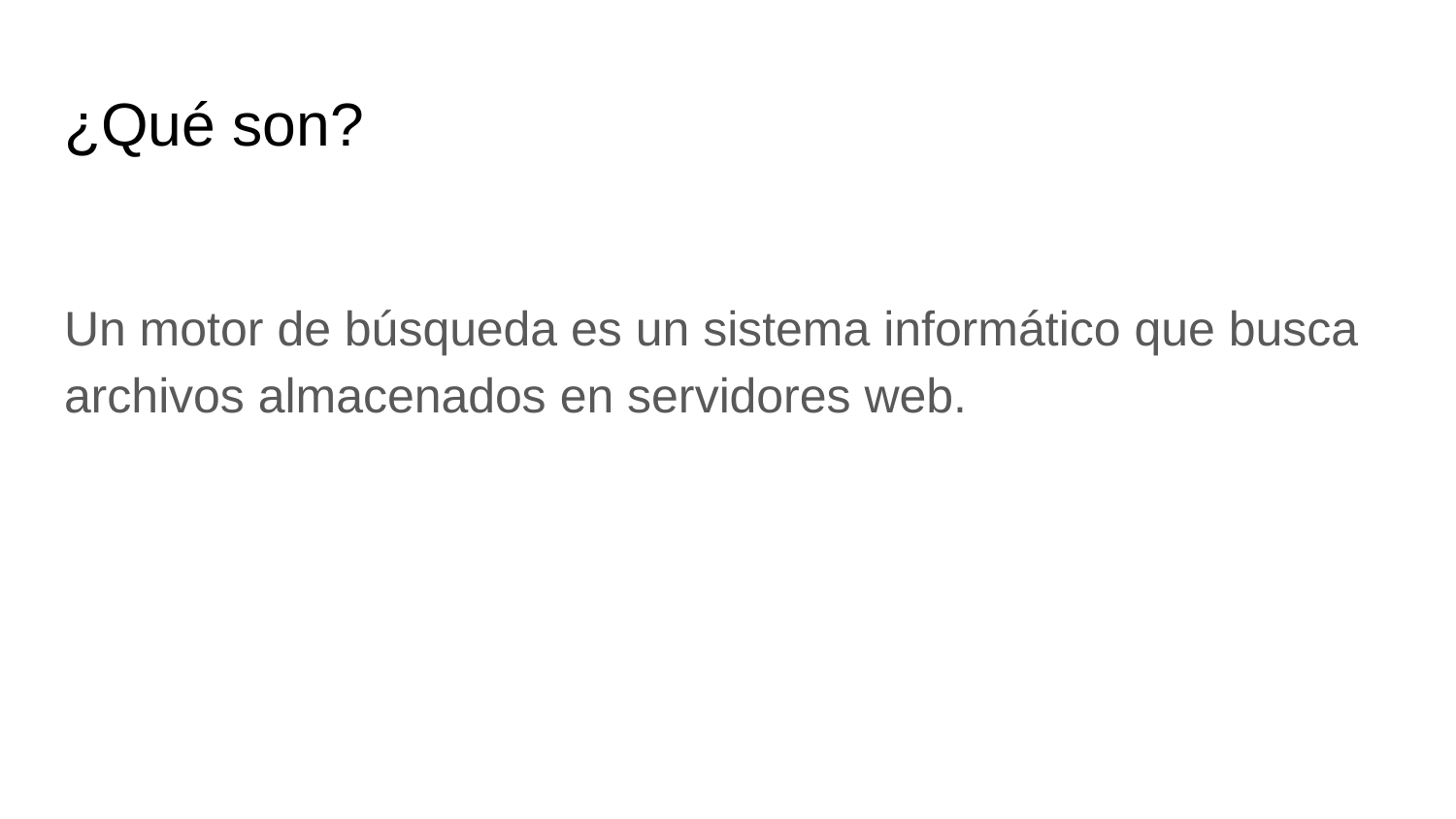

# ¿Qué son?

Un motor de búsqueda es un sistema informático que busca archivos almacenados en servidores web.